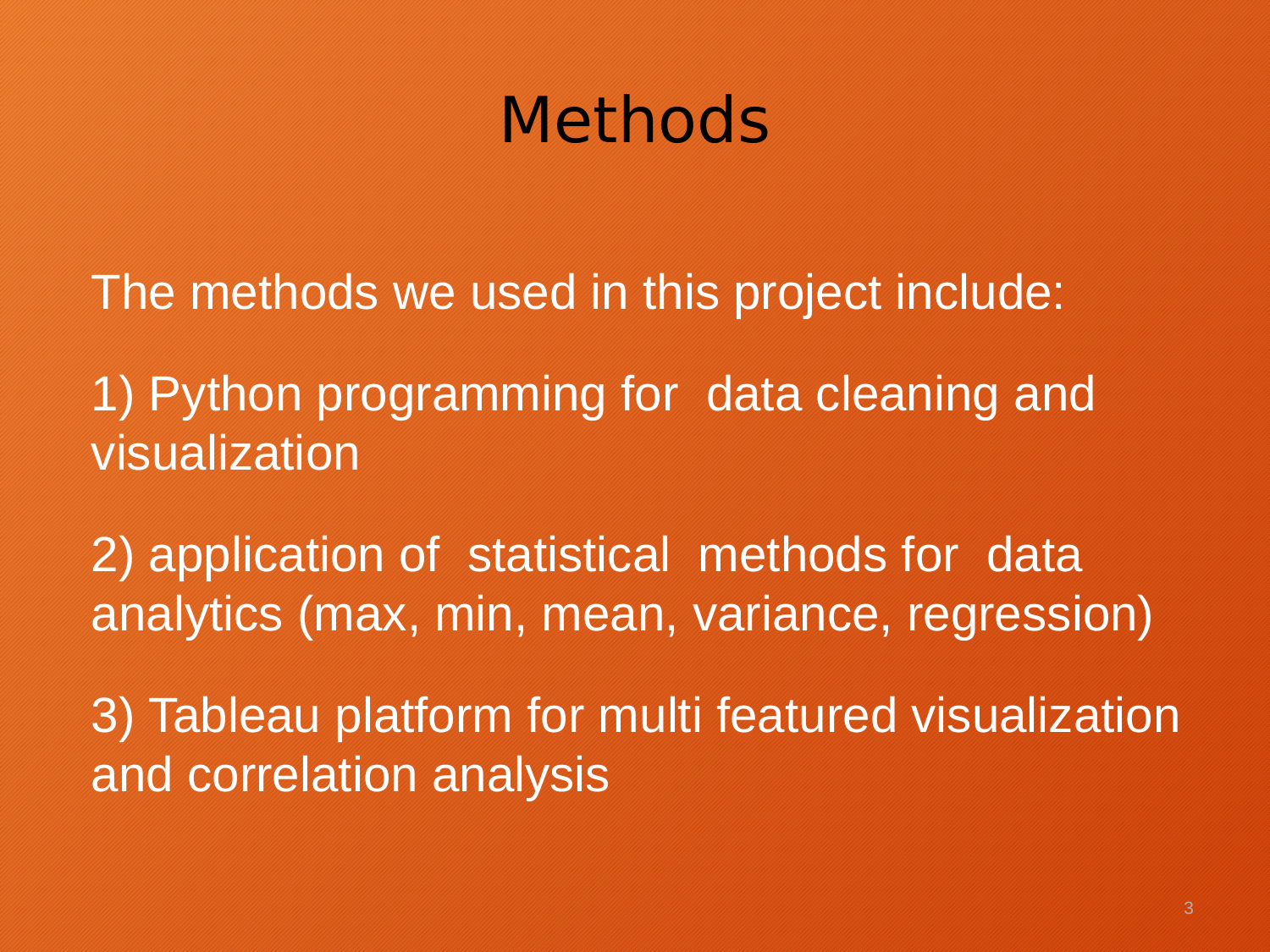

# Methods
The methods we used in this project include:
1) Python programming for  data cleaning and visualization
2) application of  statistical  methods for  data analytics (max, min, mean, variance, regression)
3) Tableau platform for multi featured visualization and correlation analysis

3